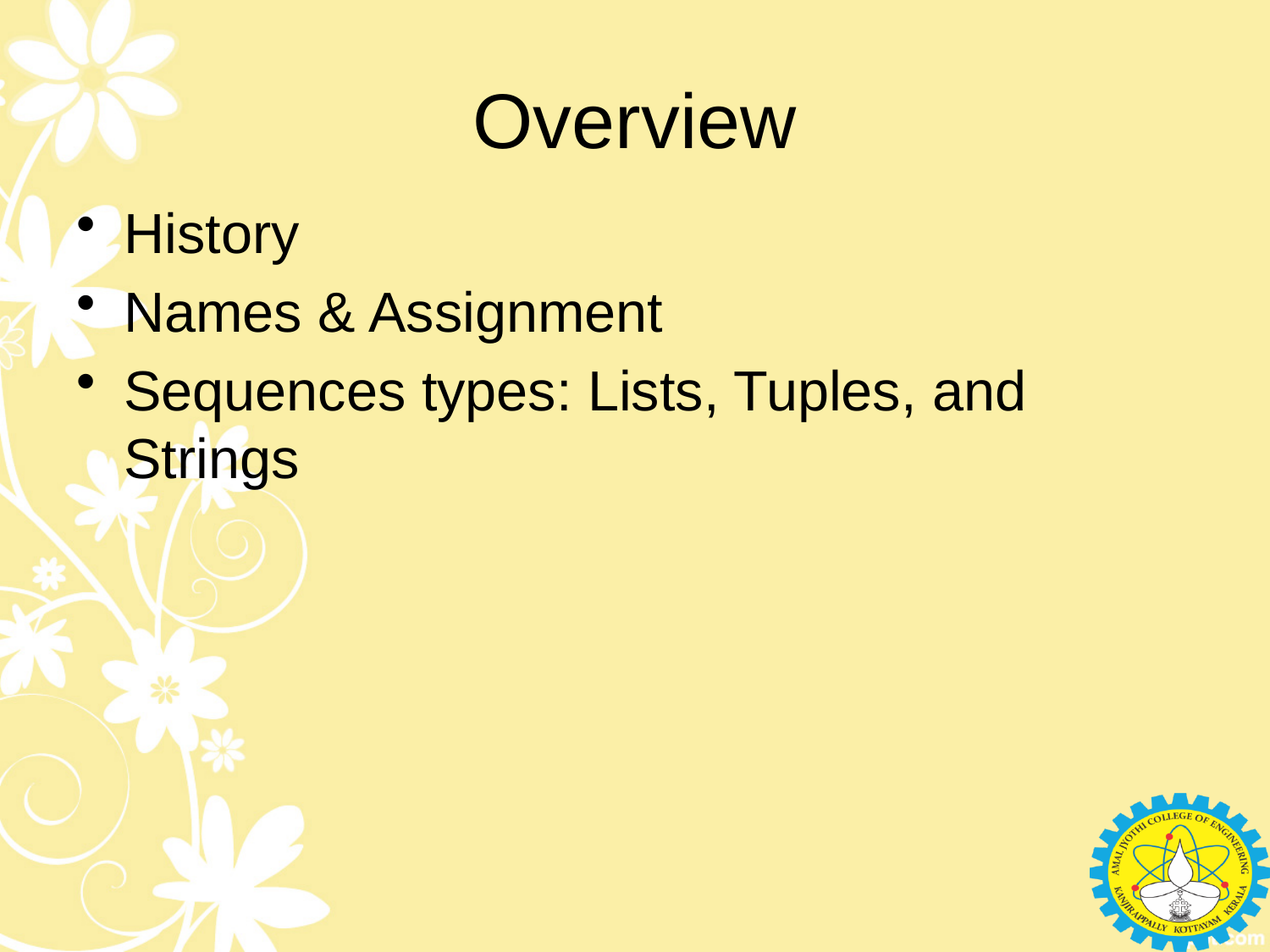

# Overview
History
Names & Assignment
Sequences types: Lists, Tuples, and Strings